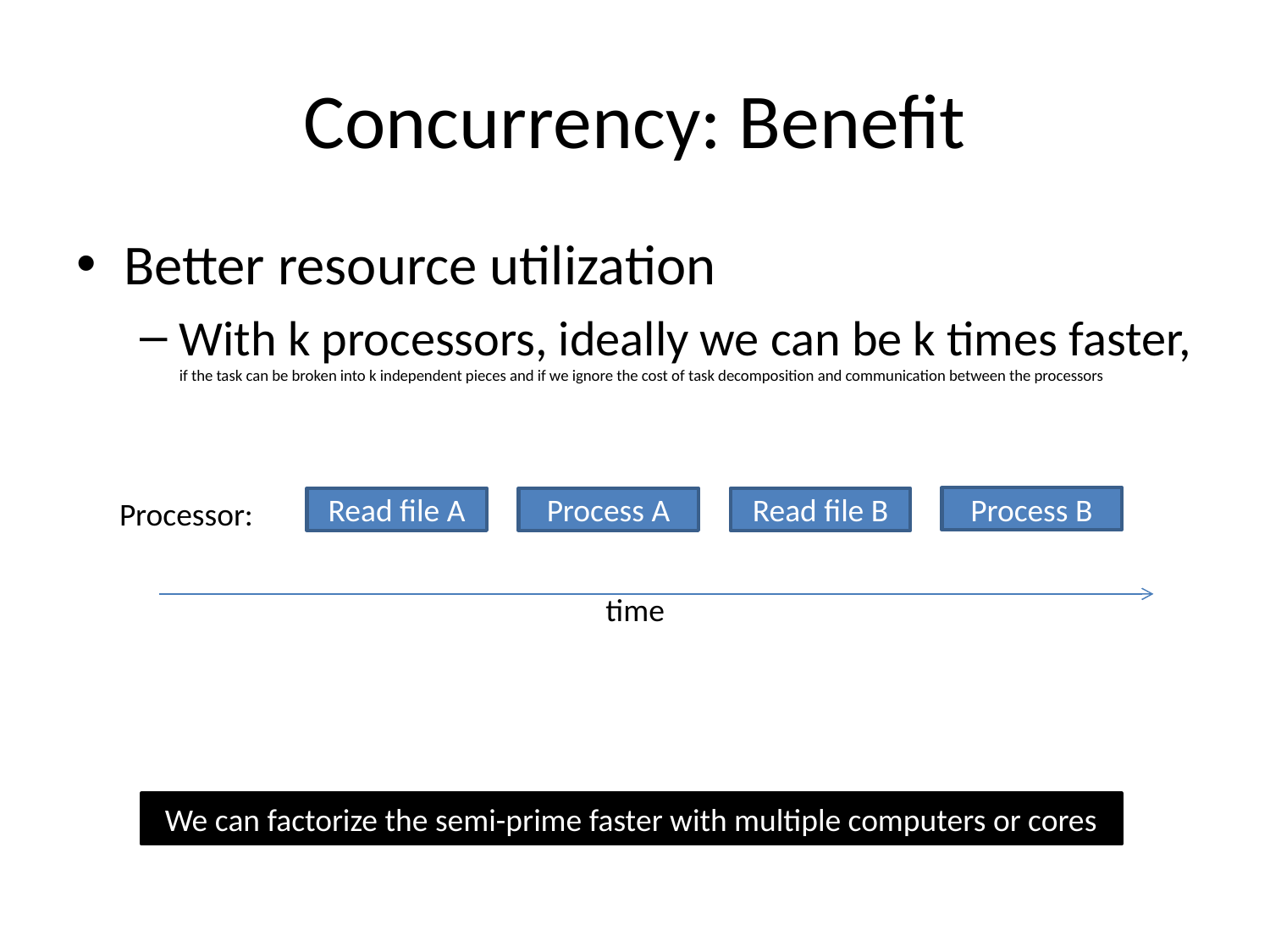

# Concurrency: Benefit
Better resource utilization
With k processors, ideally we can be k times faster, if the task can be broken into k independent pieces and if we ignore the cost of task decomposition and communication between the processors
Process B
Processor:
Read file A
Process A
Read file B
time
We can factorize the semi-prime faster with multiple computers or cores